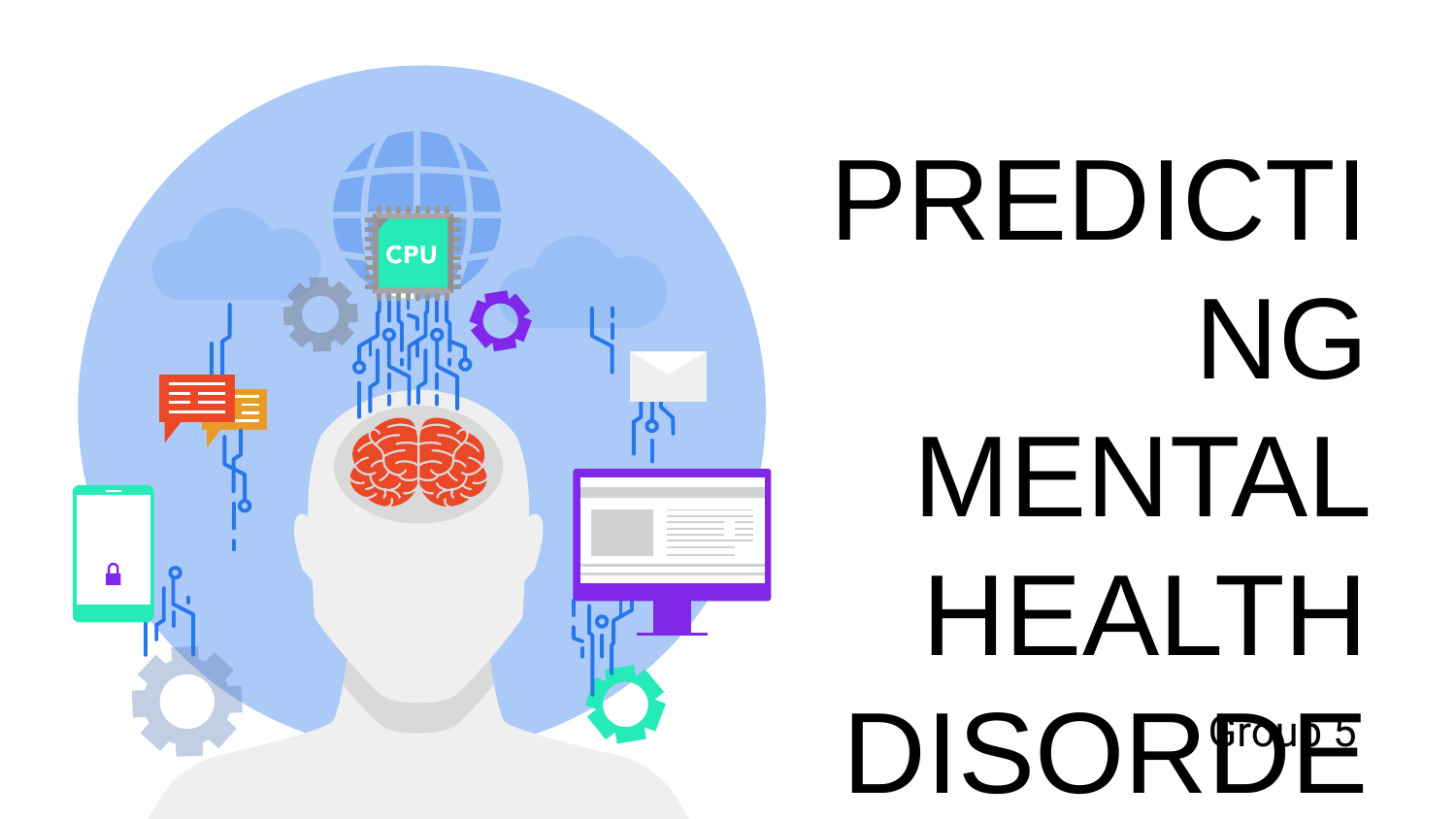

# PREDICTING MENTAL HEALTH DISORDERS

Group 5